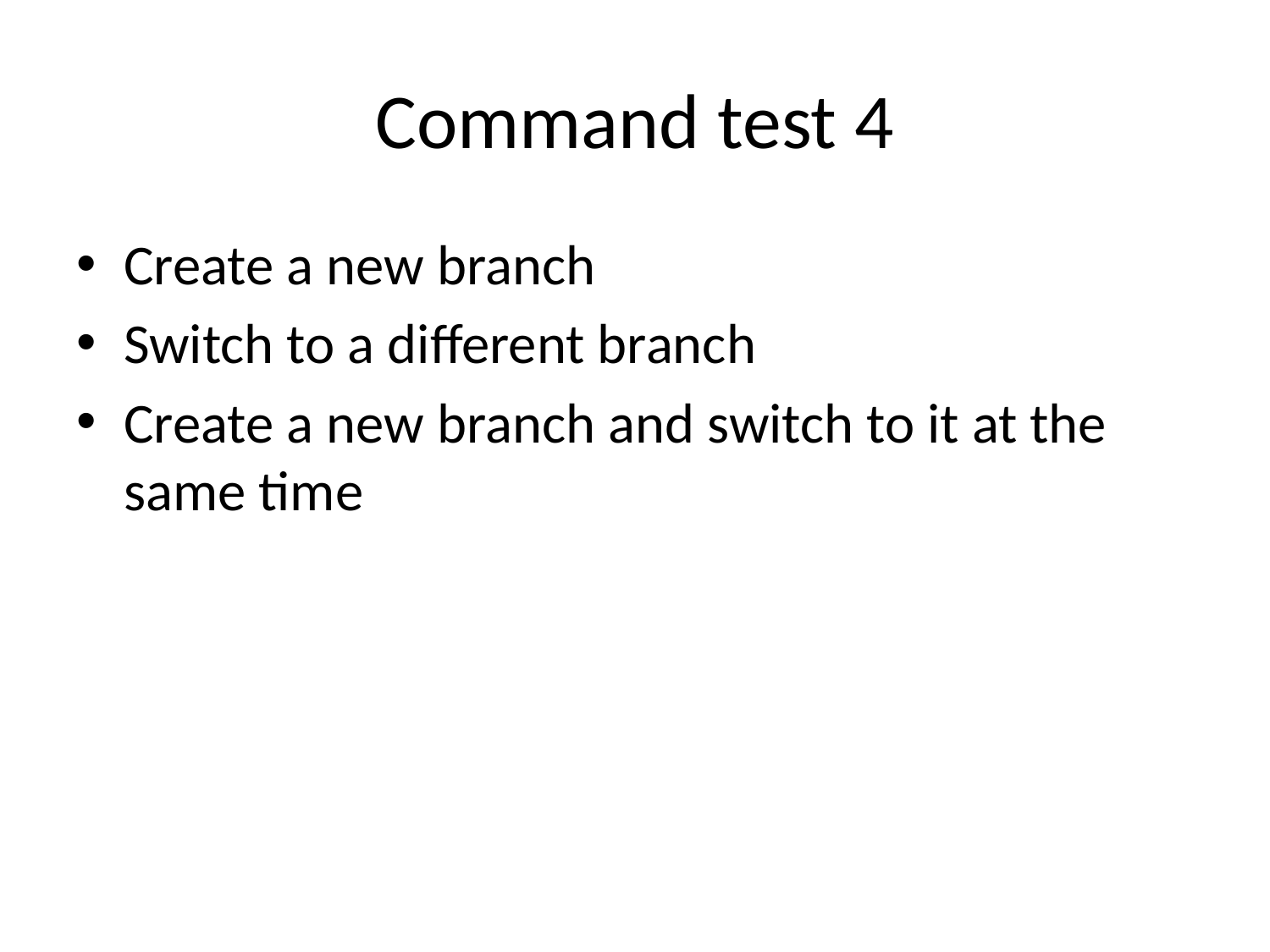

# Command test 4
Create a new branch
Switch to a different branch
Create a new branch and switch to it at the same time